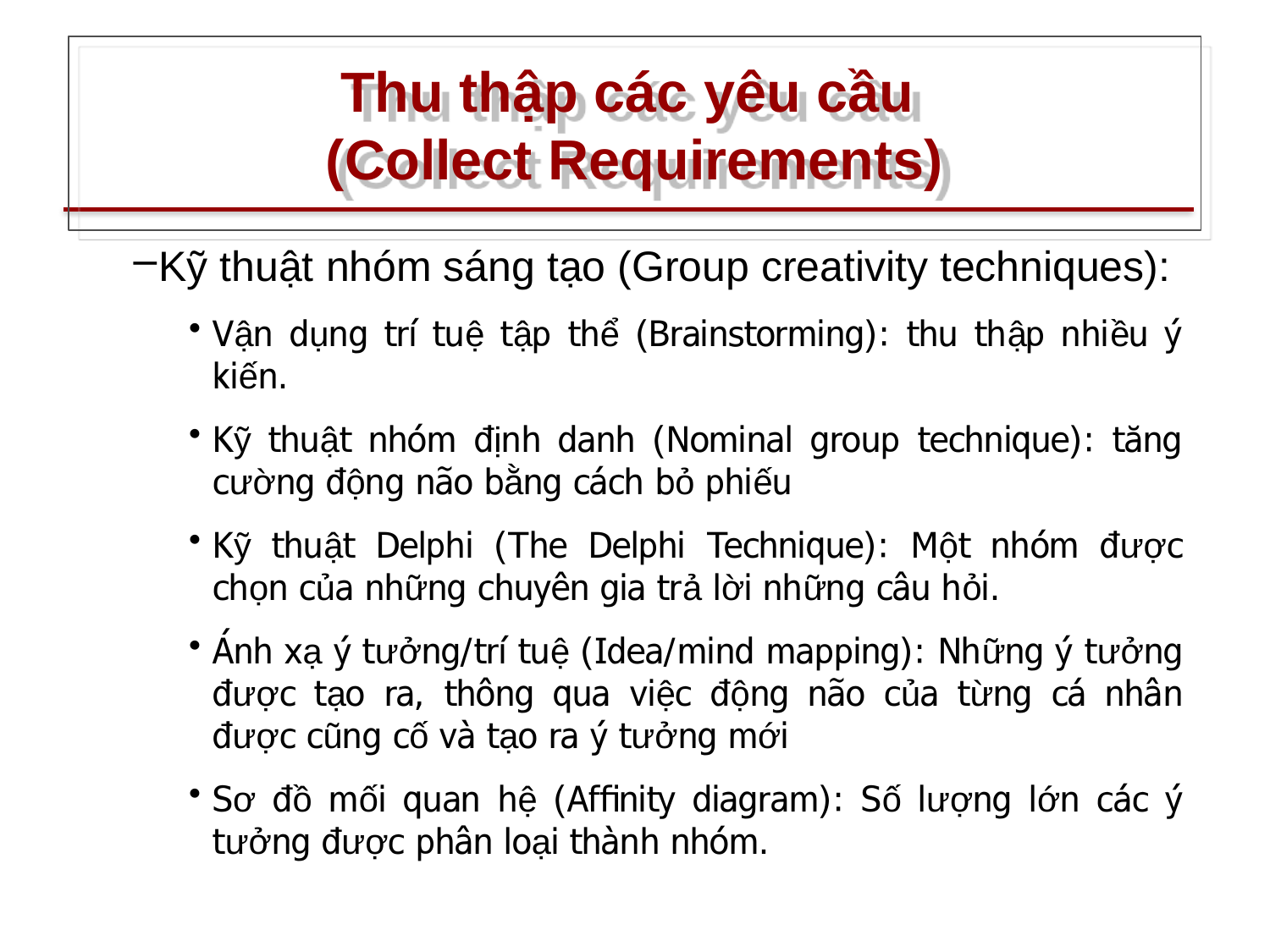

# Thu thập các yêu cầu (Collect Requirements)
Kỹ thuật nhóm sáng tạo (Group creativity techniques):
Vận dụng trí tuệ tập thể (Brainstorming): thu thập nhiều ý kiến.
Kỹ thuật nhóm định danh (Nominal group technique): tăng cường động não bằng cách bỏ phiếu
Kỹ thuật Delphi (The Delphi Technique): Một nhóm được chọn của những chuyên gia trả lời những câu hỏi.
Ánh xạ ý tưởng/trí tuệ (Idea/mind mapping): Những ý tưởng được tạo ra, thông qua việc động não của từng cá nhân được cũng cố và tạo ra ý tưởng mới
Sơ đồ mối quan hệ (Affinity diagram): Số lượng lớn các ý tưởng được phân loại thành nhóm.